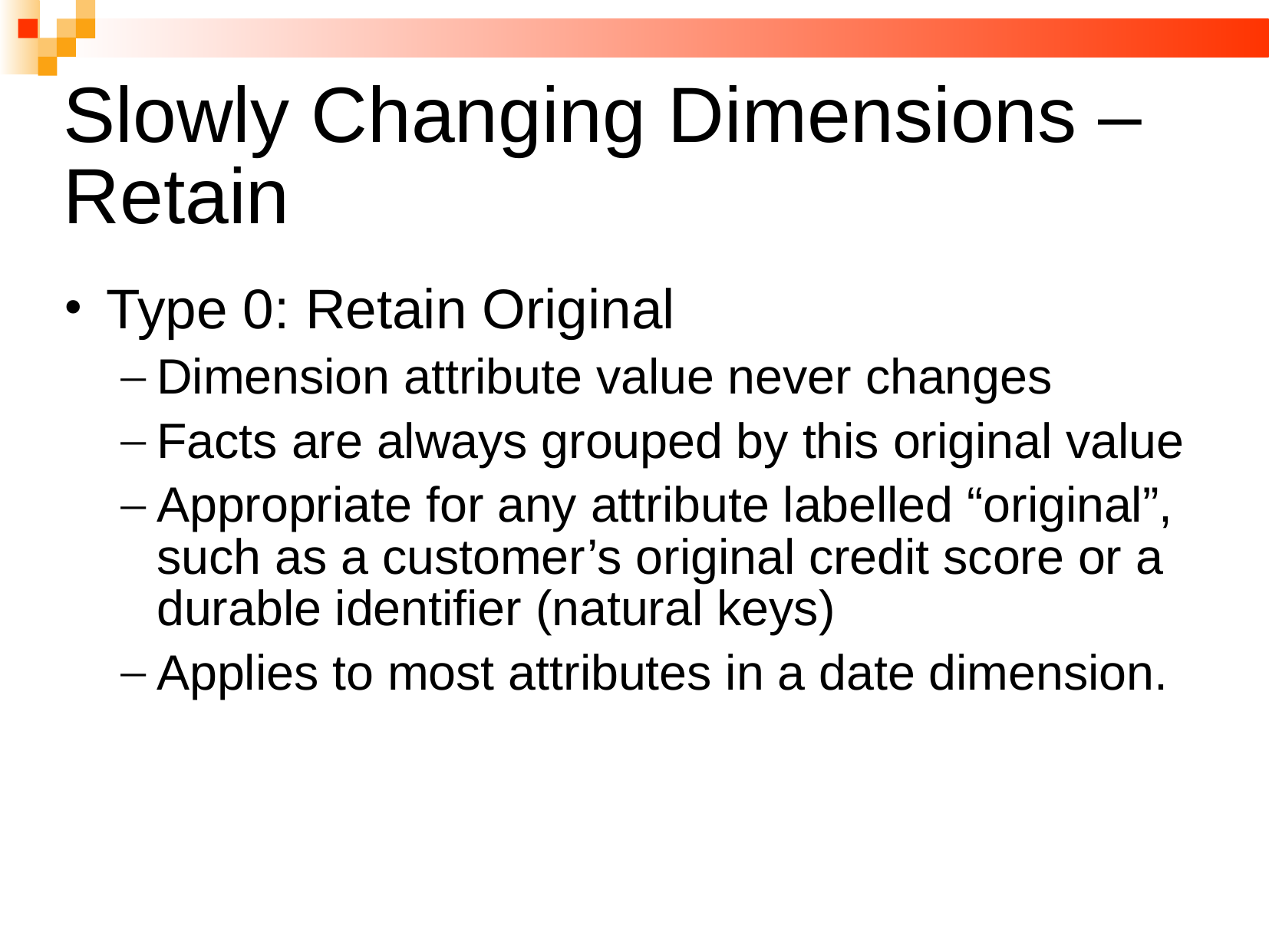

# Slowly Changing Dimensions – Retain
Type 0: Retain Original
Dimension attribute value never changes
Facts are always grouped by this original value
Appropriate for any attribute labelled “original”, such as a customer’s original credit score or a durable identifier (natural keys)
Applies to most attributes in a date dimension.